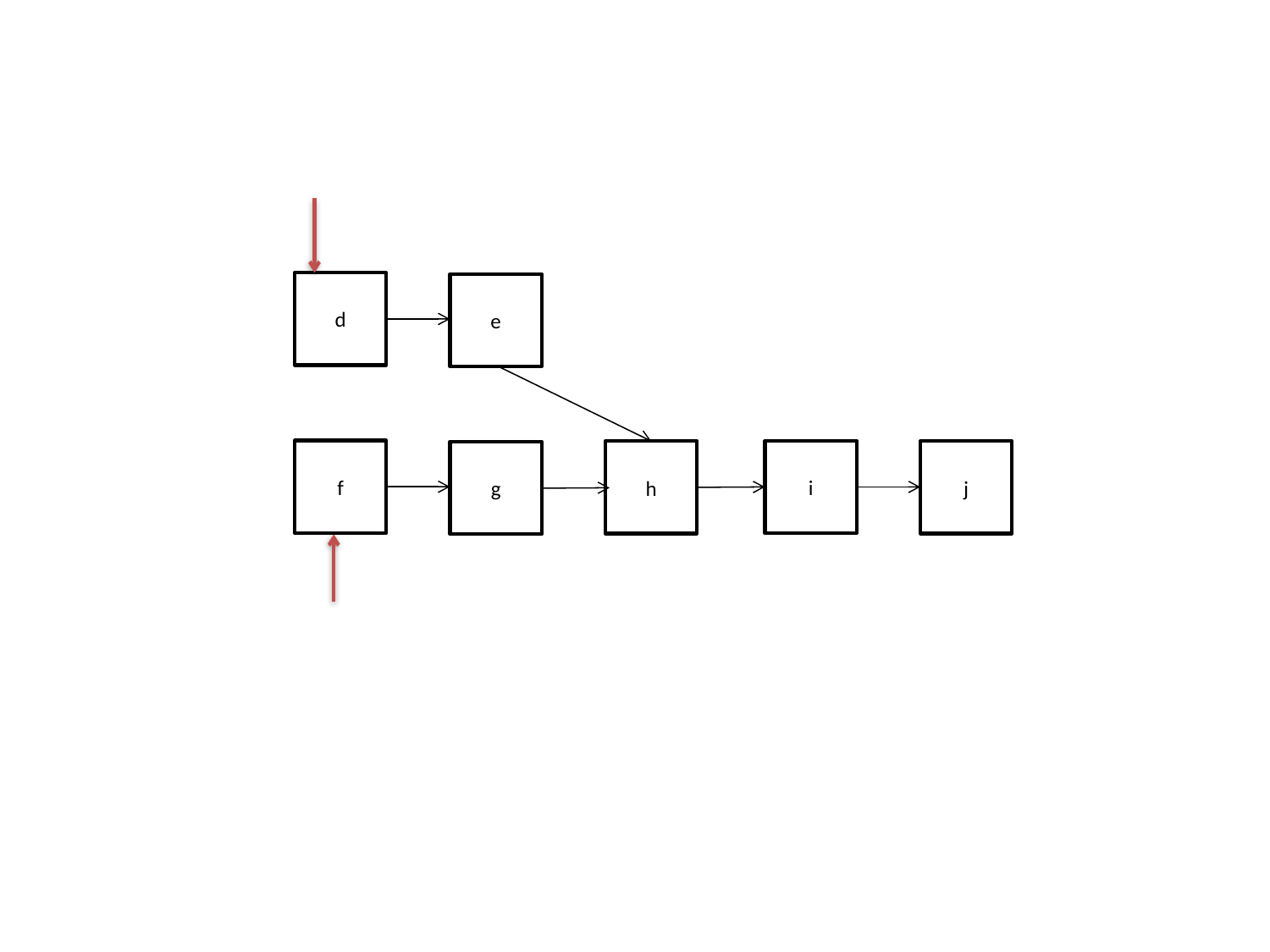

d
e
f
i
h
j
g